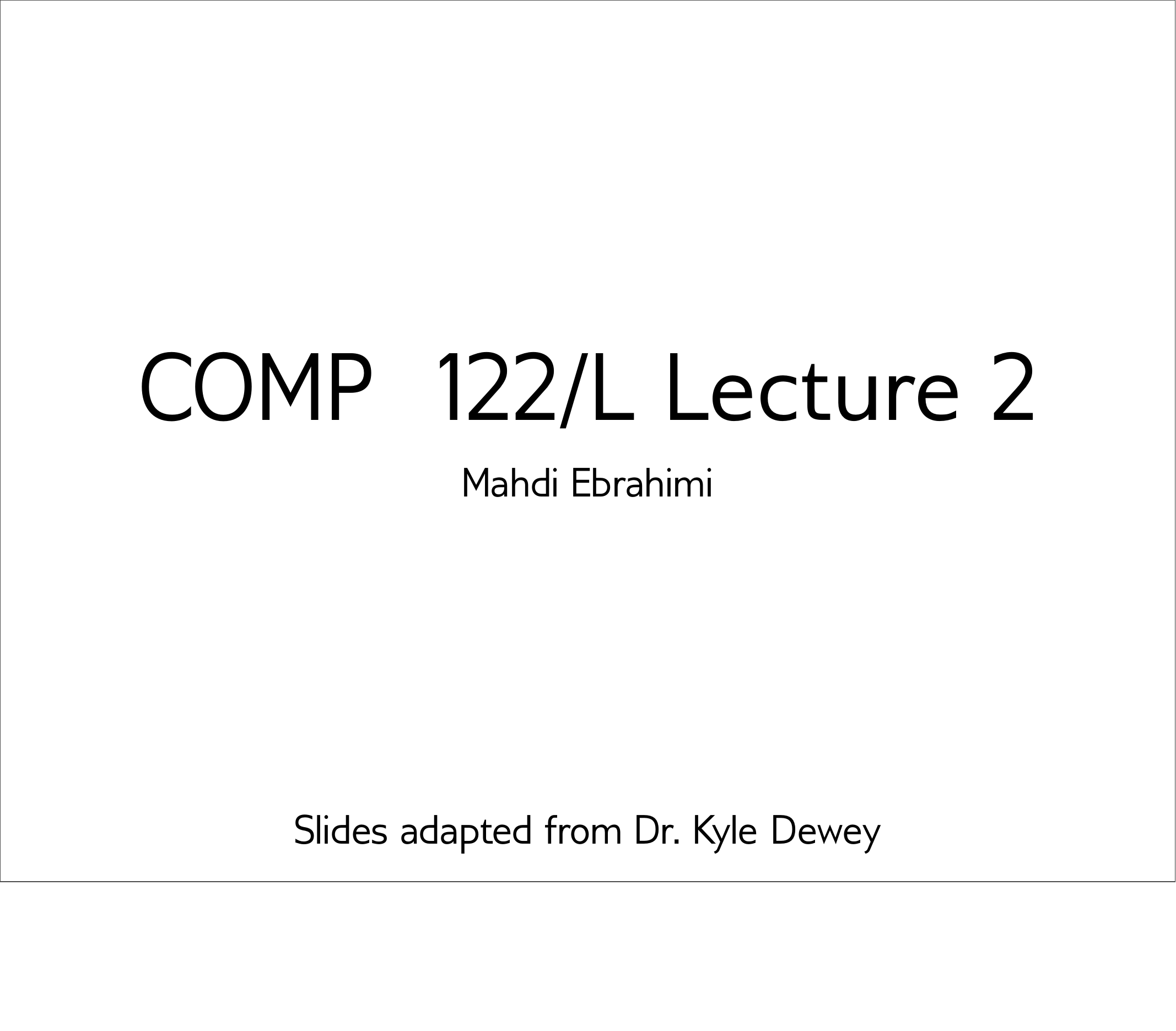

# COMP	122/L Lecture 2
Mahdi Ebrahimi
Slides adapted from Dr. Kyle Dewey